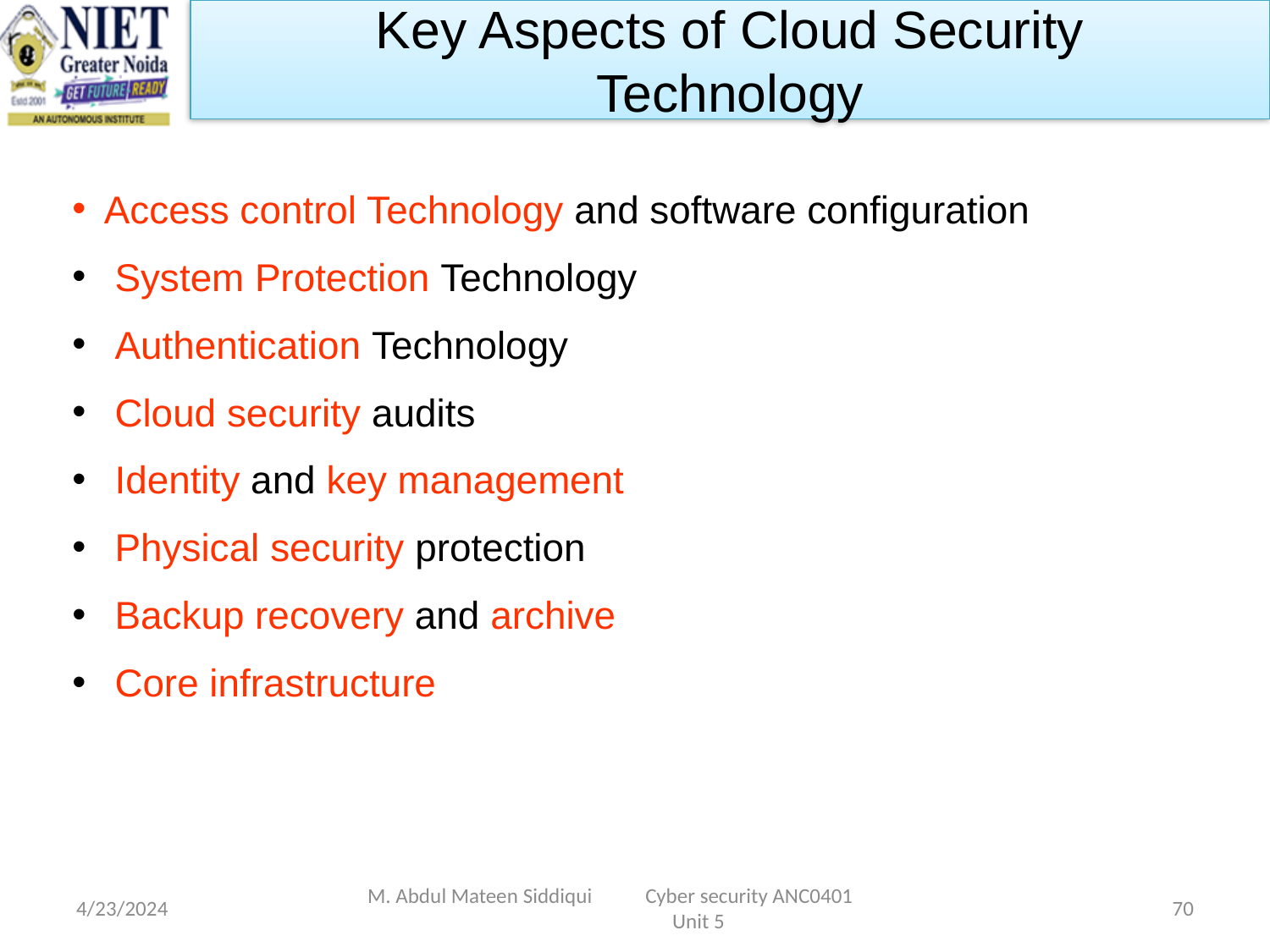

Key Aspects of Cloud Security
Technology
Access control Technology and software configuration
 System Protection Technology
 Authentication Technology
 Cloud security audits
 Identity and key management
 Physical security protection
 Backup recovery and archive
 Core infrastructure
4/23/2024
M. Abdul Mateen Siddiqui           Cyber security ANC0401                                     Unit 5
70